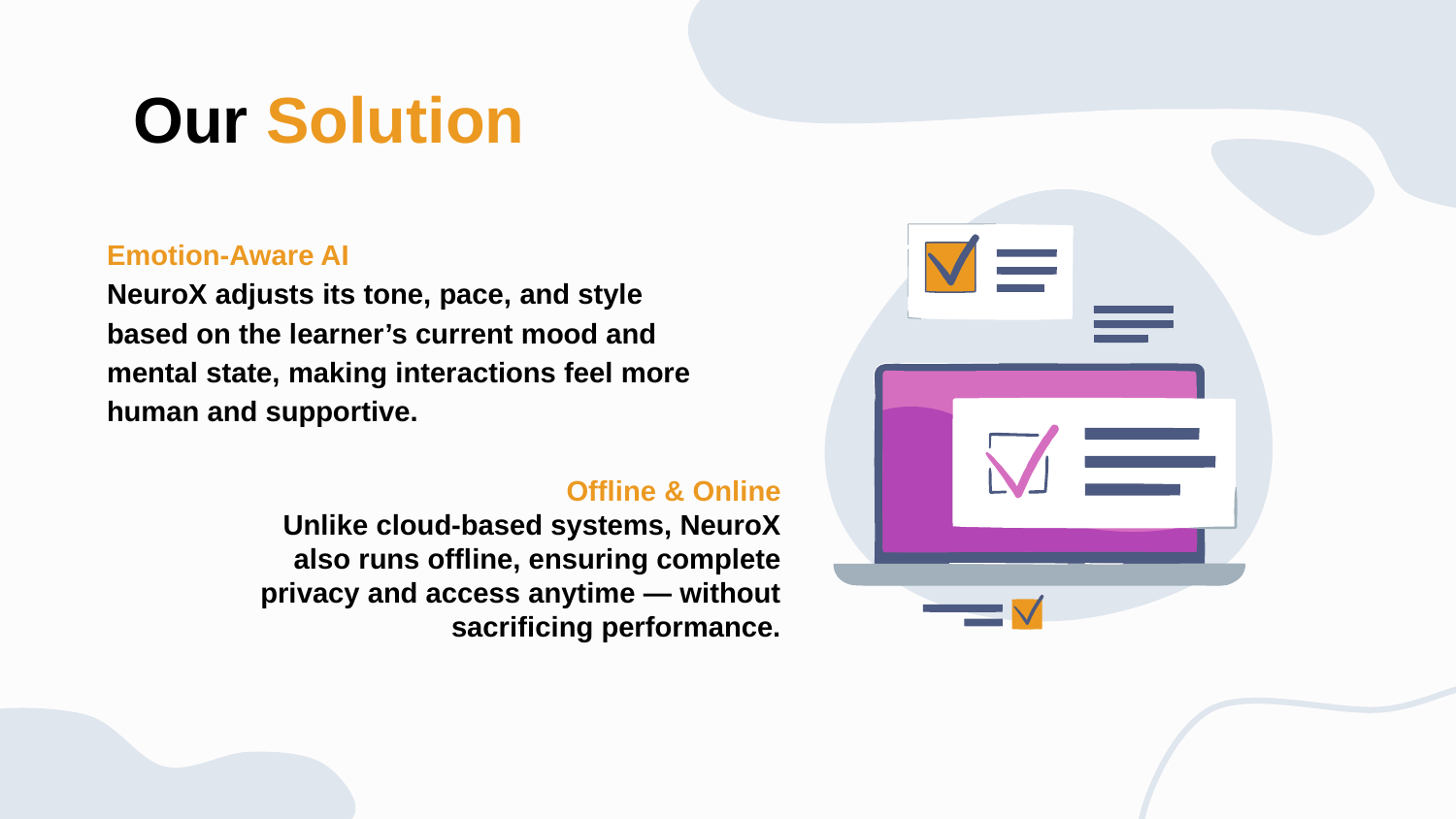

Our Solution

# Emotion-Aware AI NeuroX adjusts its tone, pace, and style based on the learner’s current mood and mental state, making interactions feel more human and supportive.
Offline & Online
Unlike cloud-based systems, NeuroX also runs offline, ensuring complete privacy and access anytime — without sacrificing performance.